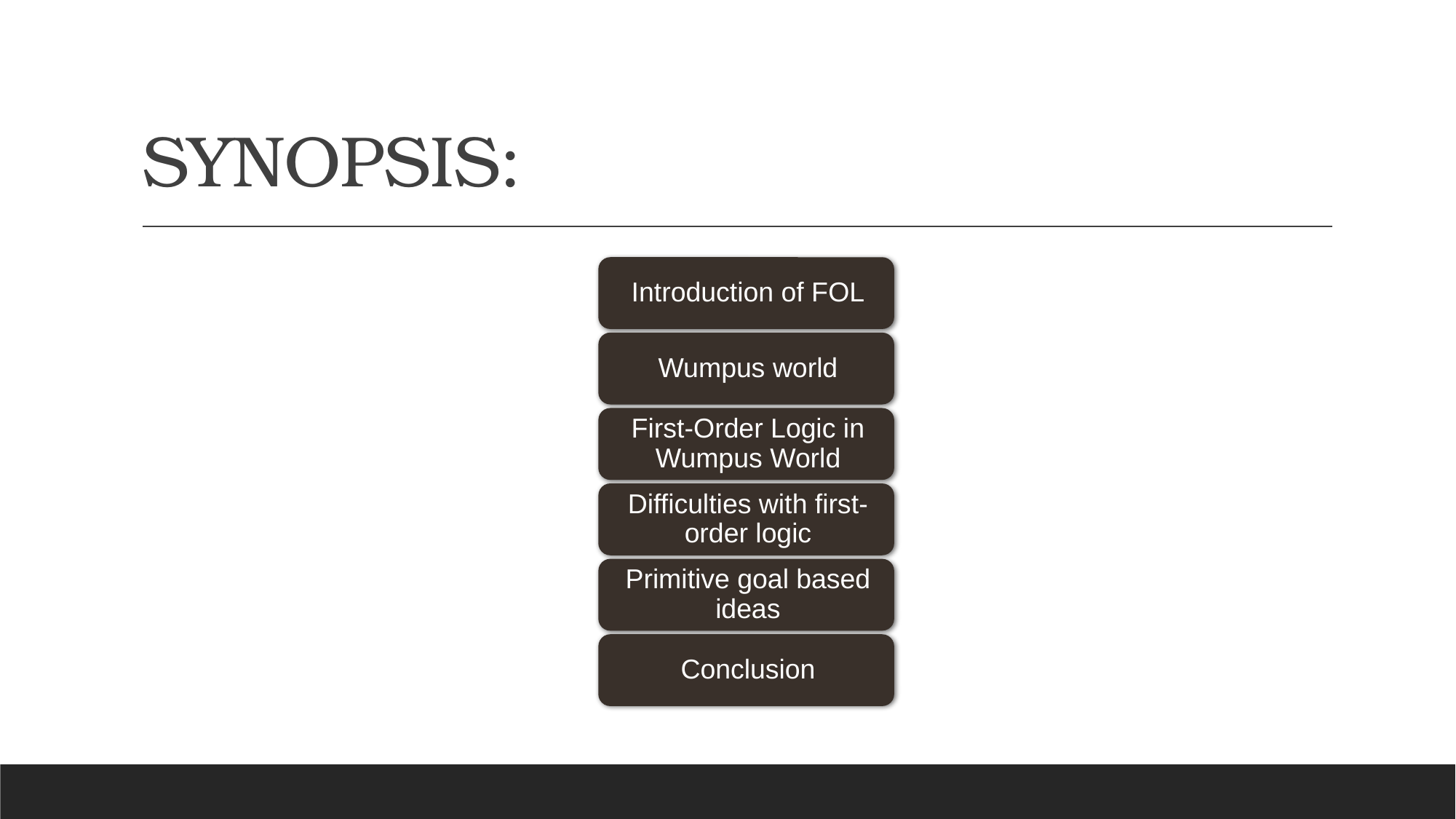

# SYNOPSIS:
Introduction of FOL
Wumpus world
First-Order Logic in Wumpus World
Difficulties with first-order logic
Primitive goal based ideas
Conclusion